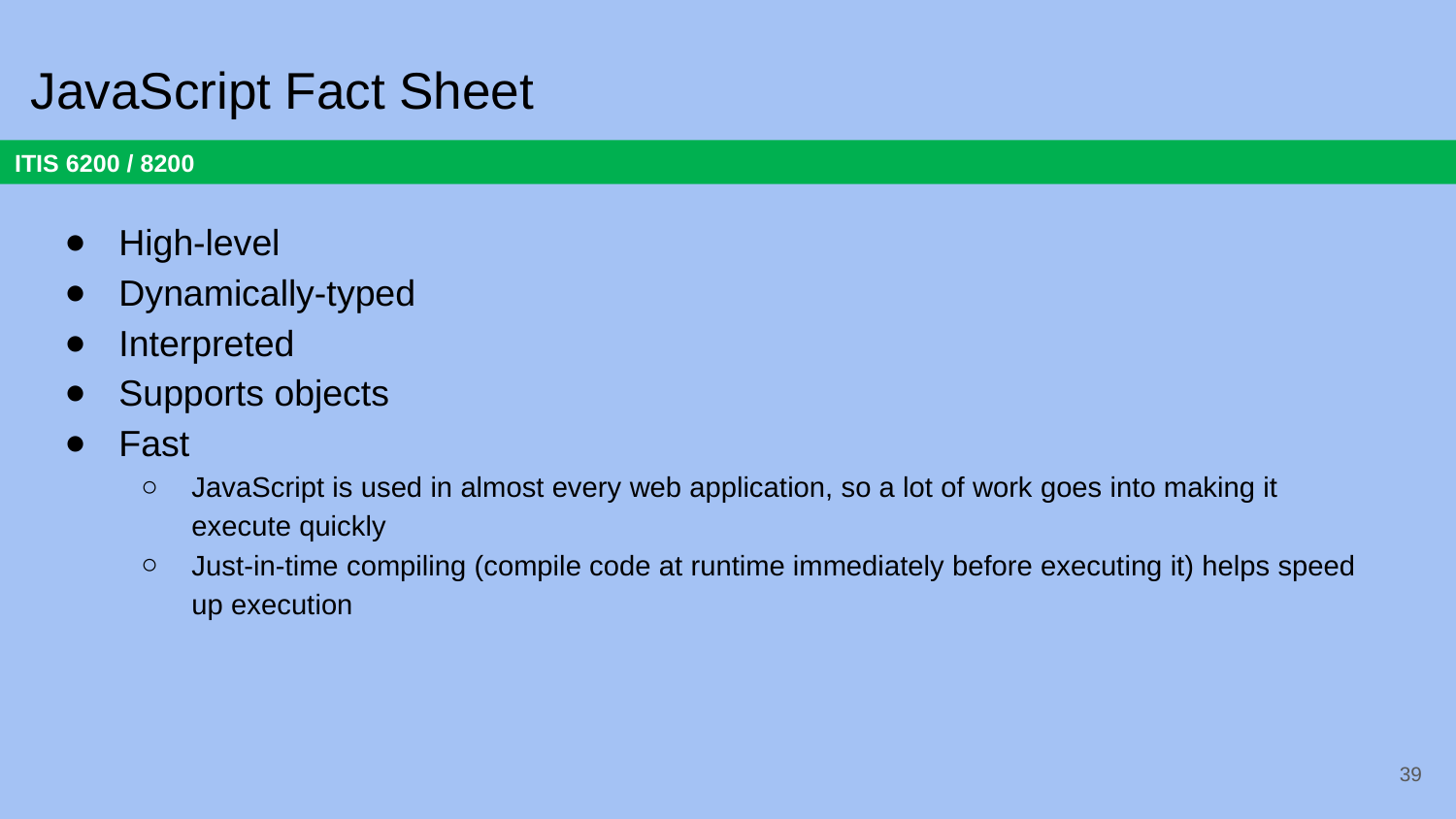

# JavaScript Fact Sheet
High-level
Dynamically-typed
Interpreted
Supports objects
Fast
JavaScript is used in almost every web application, so a lot of work goes into making it execute quickly
Just-in-time compiling (compile code at runtime immediately before executing it) helps speed up execution
39